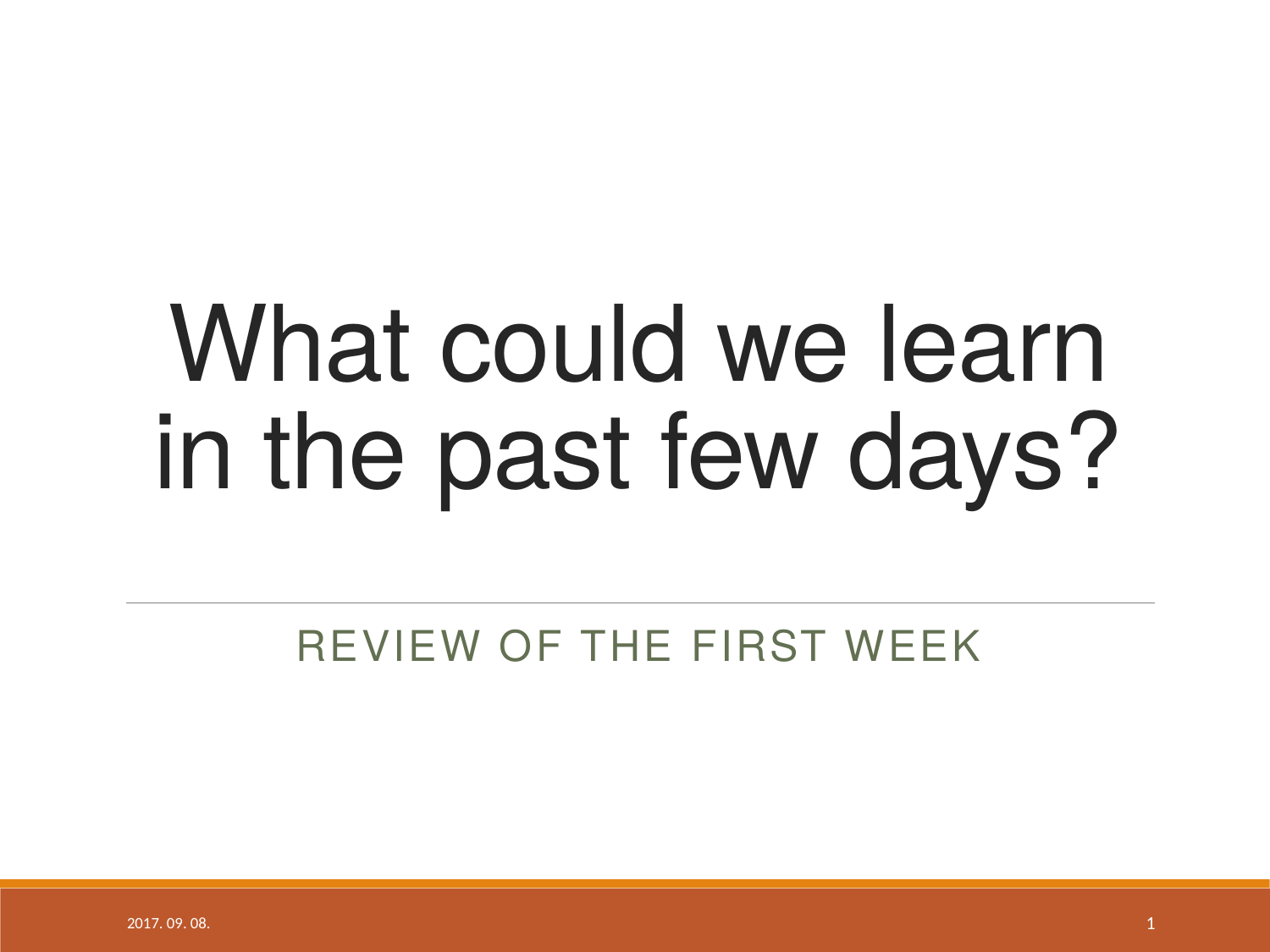

# What could we learn in the past few days?
Review of the first week
2017. 09. 08.
1